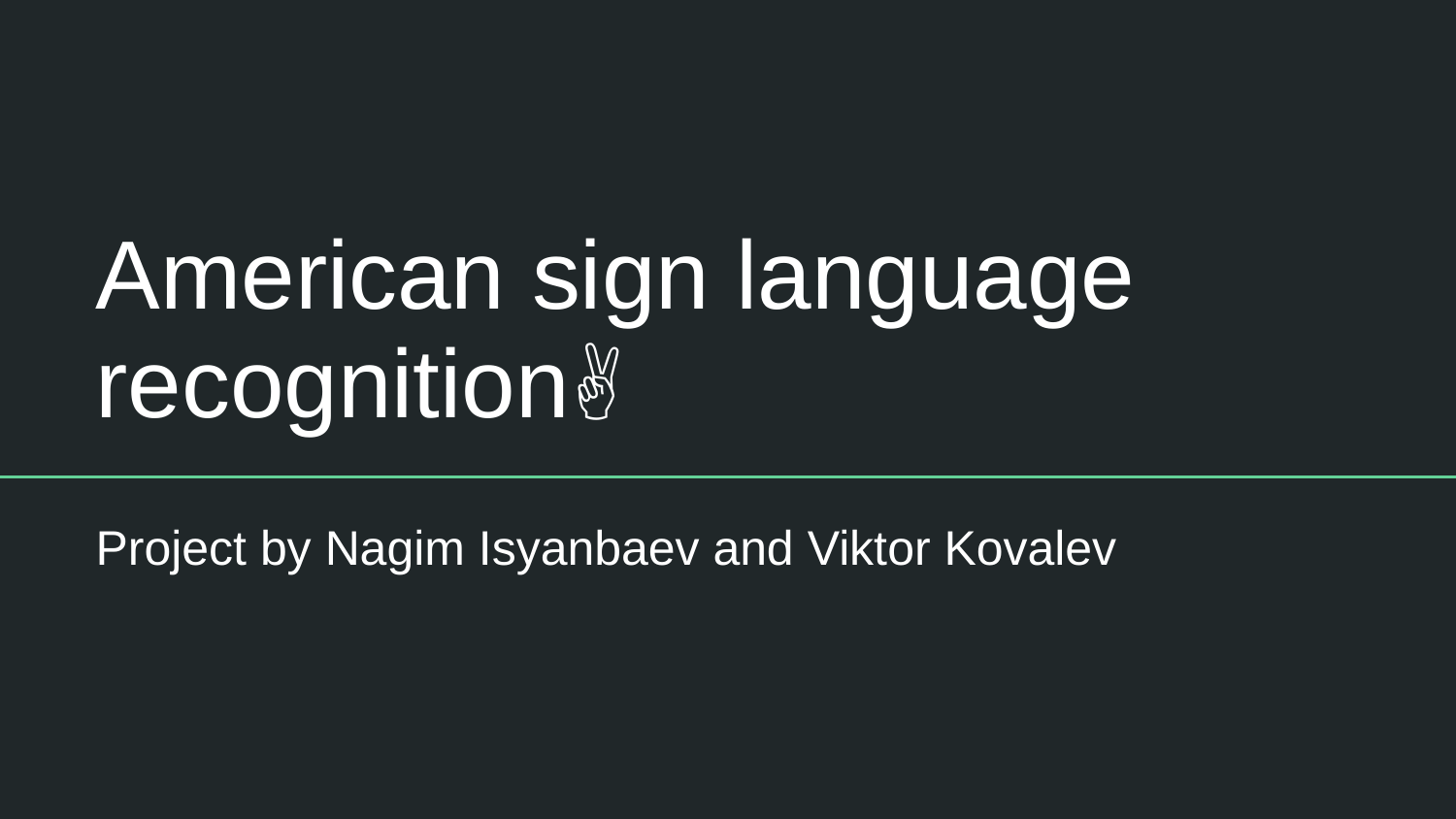

# American sign language recognition✌️
Project by Nagim Isyanbaev and Viktor Kovalev